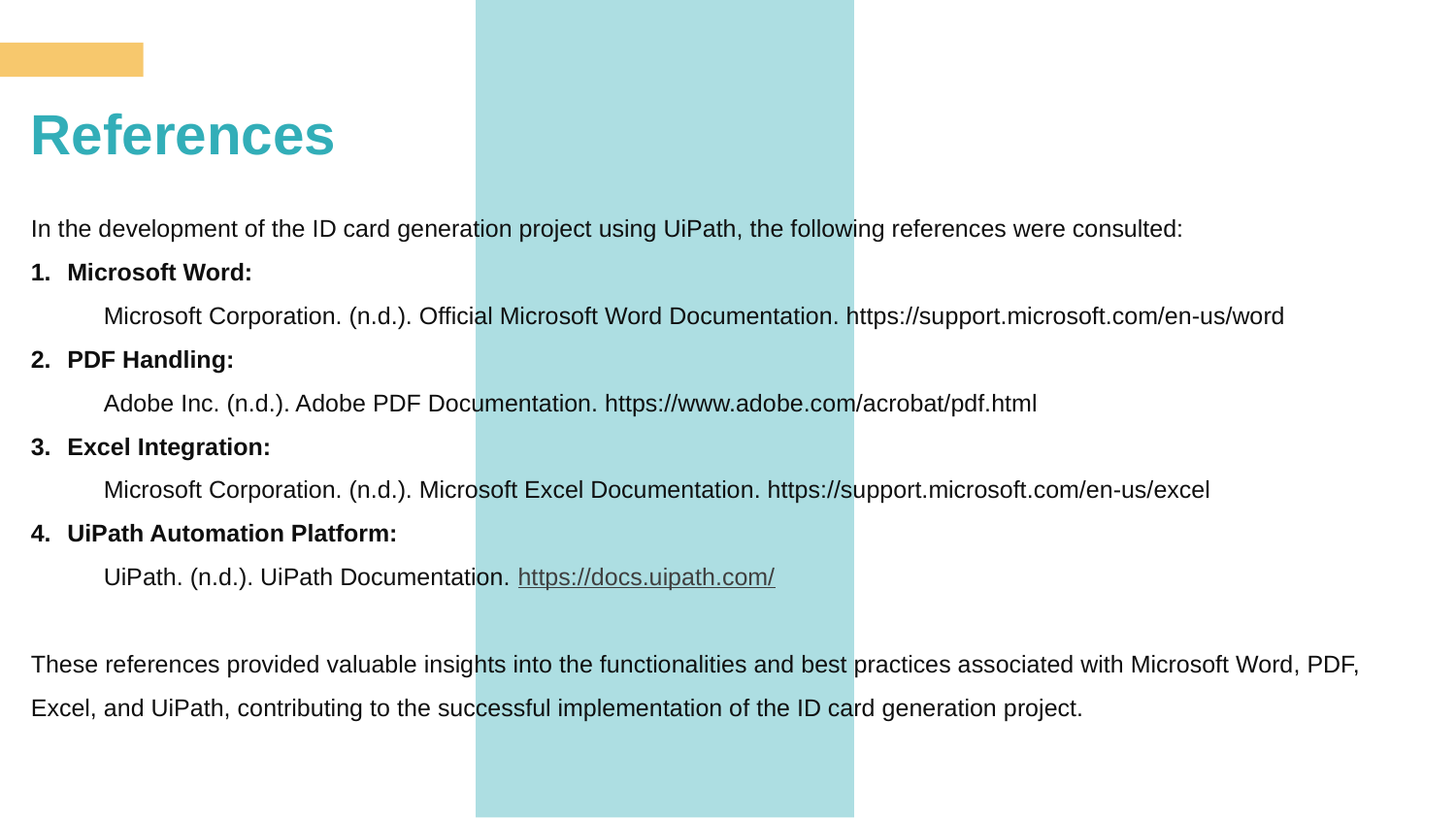

References
In the development of the ID card generation project using UiPath, the following references were consulted:
Microsoft Word:
Microsoft Corporation. (n.d.). Official Microsoft Word Documentation. https://support.microsoft.com/en-us/word
PDF Handling:
Adobe Inc. (n.d.). Adobe PDF Documentation. https://www.adobe.com/acrobat/pdf.html
Excel Integration:
Microsoft Corporation. (n.d.). Microsoft Excel Documentation. https://support.microsoft.com/en-us/excel
UiPath Automation Platform:
UiPath. (n.d.). UiPath Documentation. https://docs.uipath.com/

These references provided valuable insights into the functionalities and best practices associated with Microsoft Word, PDF, Excel, and UiPath, contributing to the successful implementation of the ID card generation project.